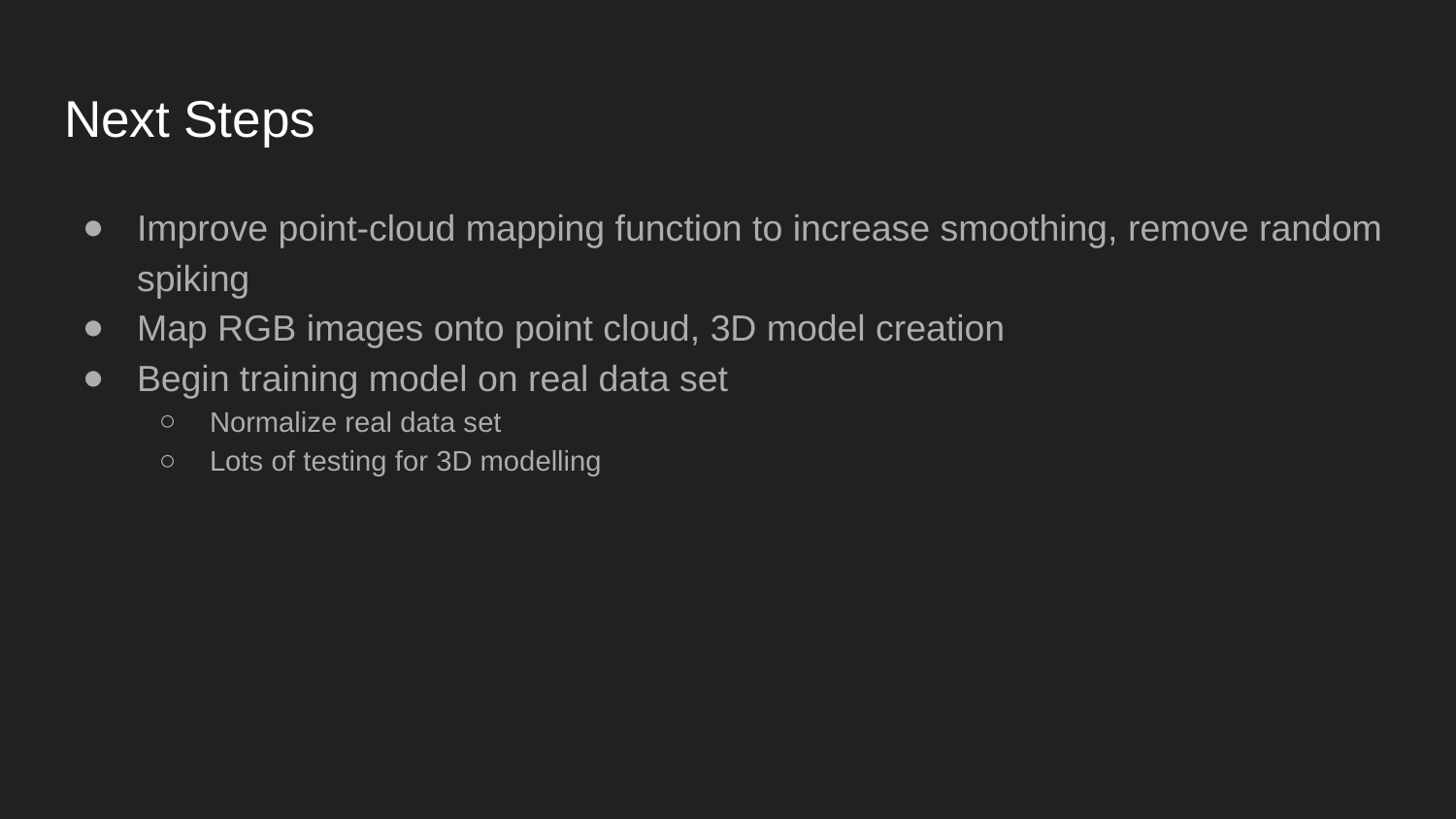

# Next Steps
Improve point-cloud mapping function to increase smoothing, remove random spiking
Map RGB images onto point cloud, 3D model creation
Begin training model on real data set
Normalize real data set
Lots of testing for 3D modelling